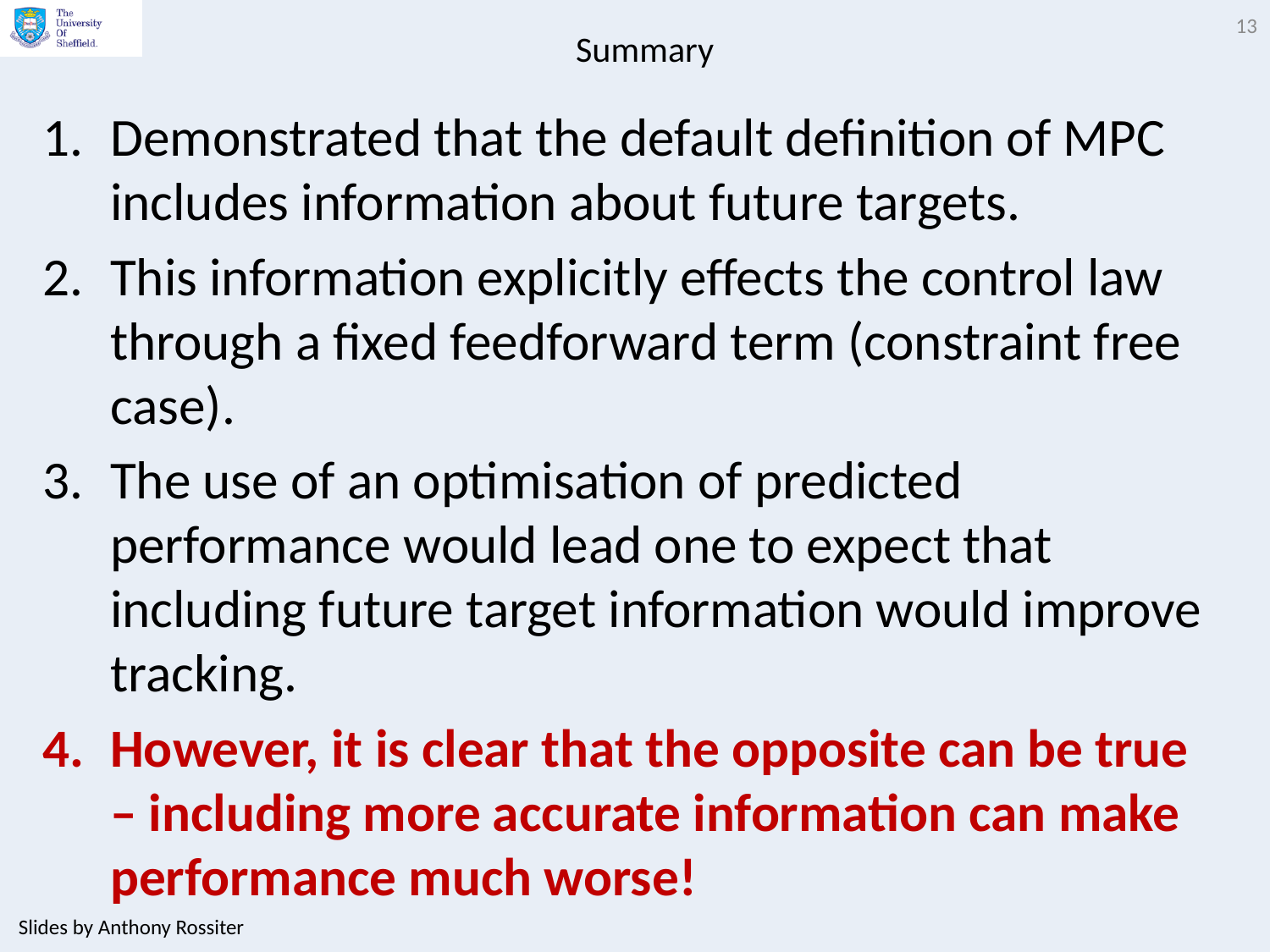

13
# Summary
Demonstrated that the default definition of MPC includes information about future targets.
This information explicitly effects the control law through a fixed feedforward term (constraint free case).
The use of an optimisation of predicted performance would lead one to expect that including future target information would improve tracking.
However, it is clear that the opposite can be true – including more accurate information can make performance much worse!
Slides by Anthony Rossiter